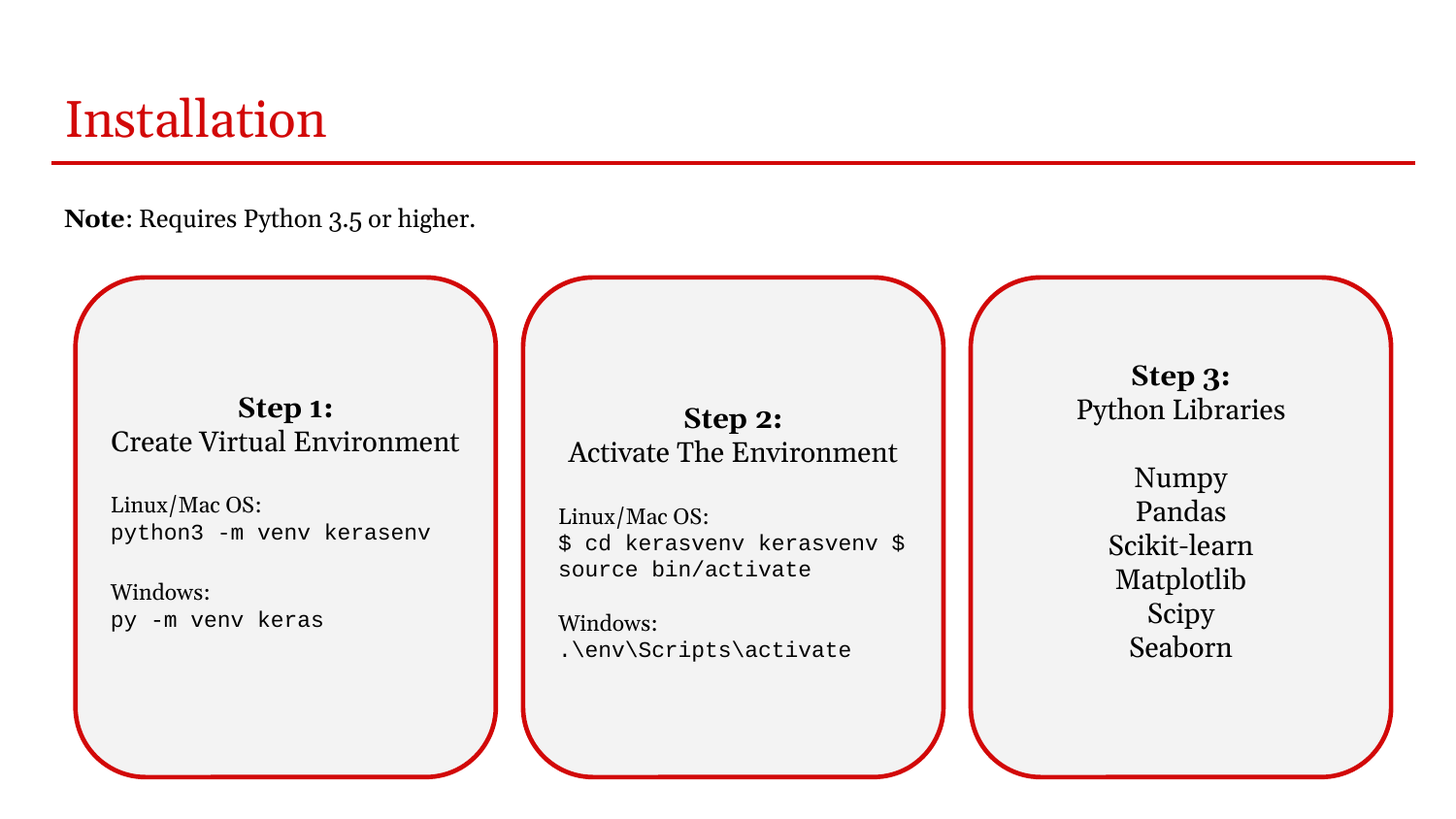

# Installation
Note: Requires Python 3.5 or higher.
Step 1:
Create Virtual Environment

Linux/Mac OS:
python3 -m venv kerasenv

Windows:
py -m venv keras

Step 2:
Activate The Environment

Linux/Mac OS:
$ cd kerasvenv kerasvenv $ source bin/activate

Windows:
.\env\Scripts\activate

Step 3:
Python Libraries

Numpy
Pandas
Scikit-learn
Matplotlib
Scipy
Seaborn